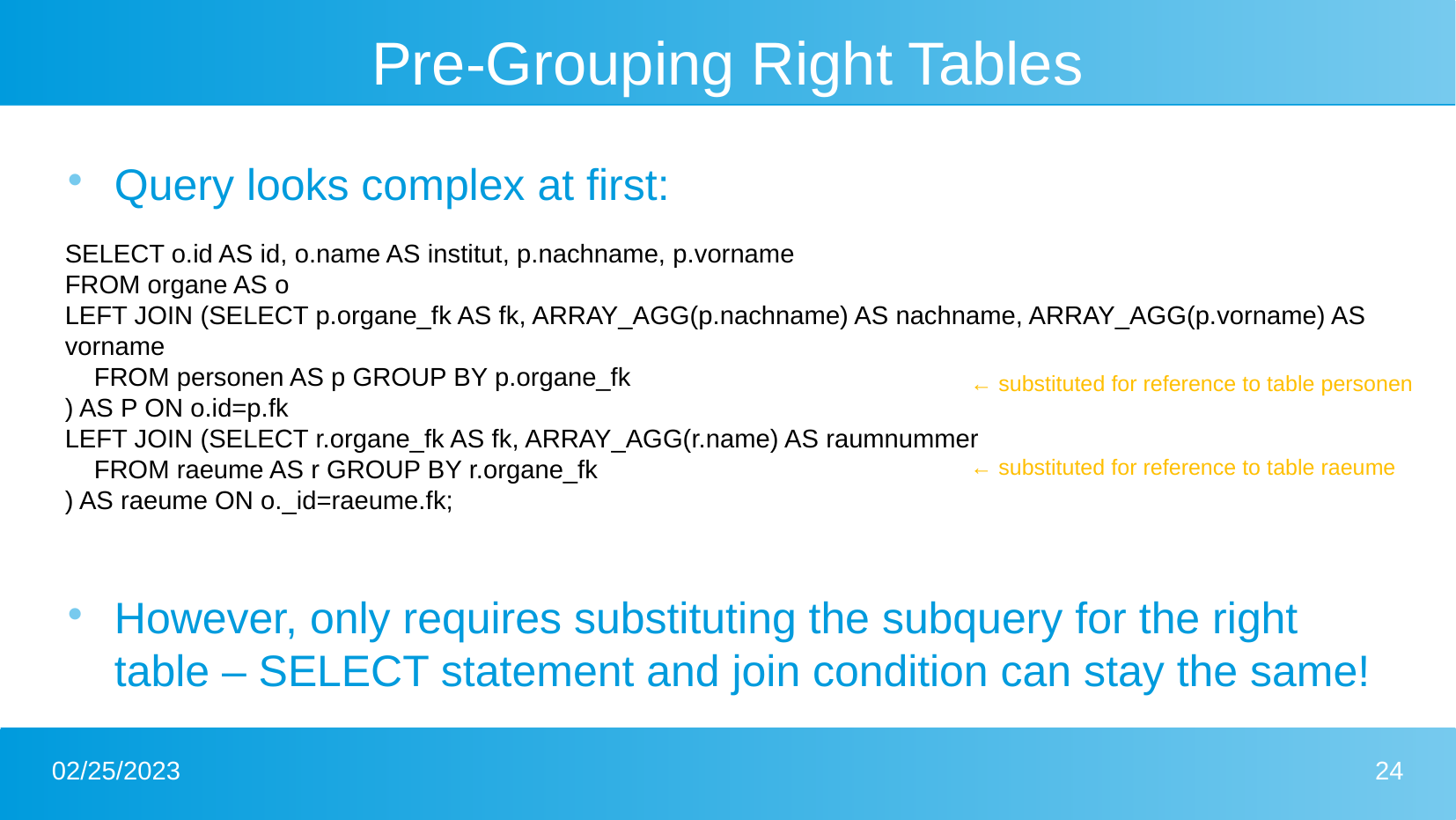

# Pre-Grouping Right Tables
Query looks complex at first:

However, only requires substituting the subquery for the right table – SELECT statement and join condition can stay the same!
SELECT o.id AS id, o.name AS institut, p.nachname, p.vorname
FROM organe AS o
LEFT JOIN (SELECT p.organe_fk AS fk, ARRAY_AGG(p.nachname) AS nachname, ARRAY_AGG(p.vorname) AS vorname
    FROM personen AS p GROUP BY p.organe_fk
) AS P ON o.id=p.fk
LEFT JOIN (SELECT r.organe_fk AS fk, ARRAY_AGG(r.name) AS raumnummer
    FROM raeume AS r GROUP BY r.organe_fk
) AS raeume ON o._id=raeume.fk;

← substituted for reference to table personen
← substituted for reference to table raeume
02/25/2023
24